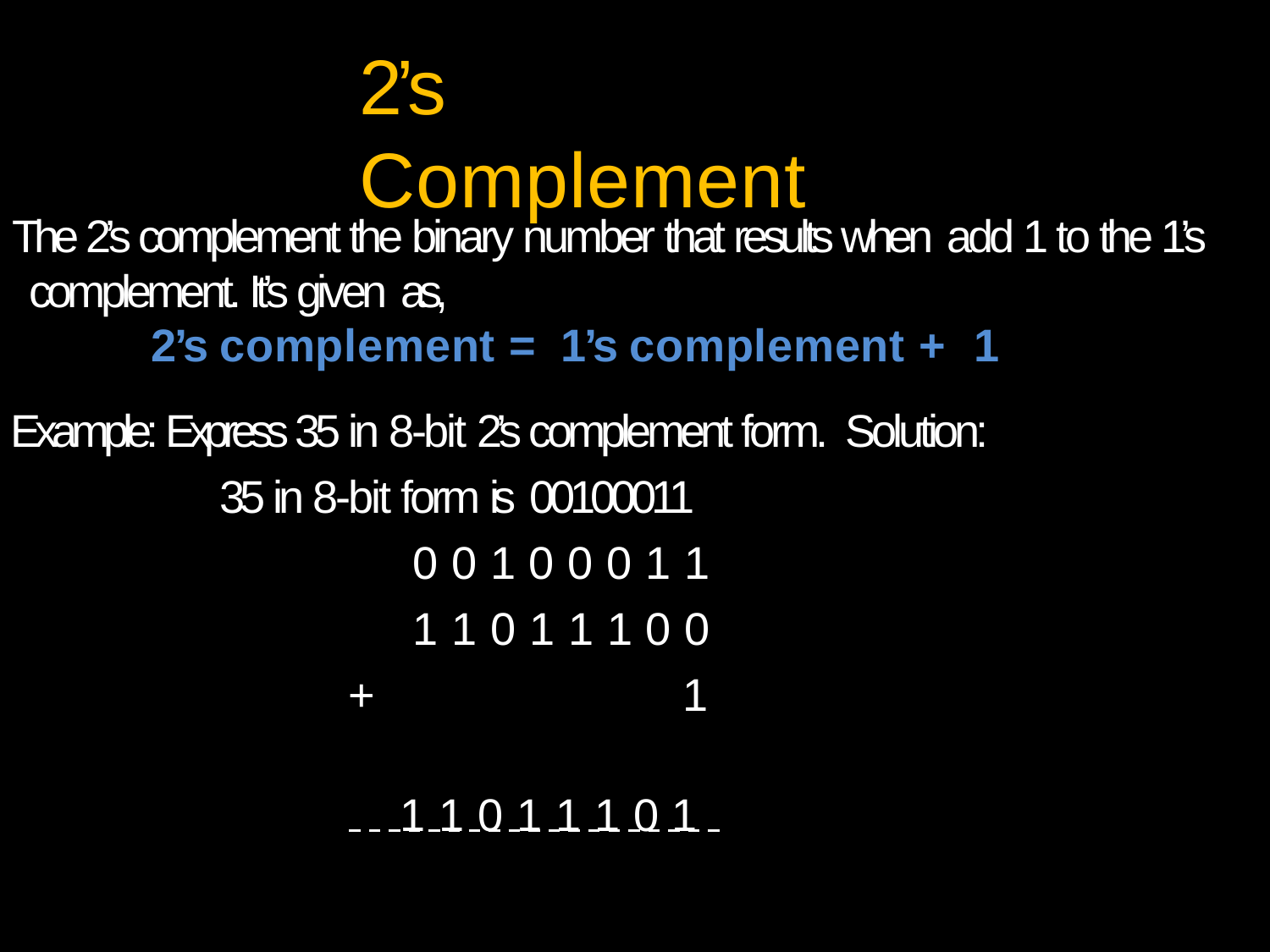

# 2’s Complement
The 2’s complement the binary number that results when  add 1 to the 1’s complement. It’s given as,
2’s complement = 1’s complement + 1
Example: Express 35 in 8-bit 2’s complement form.  Solution:
35 in 8-bit form is 00100011
0 0 1 0 0 0 1 1
1 1 0 1 1 1 0 0
+	1

1 1 0 1 1 1 0 1